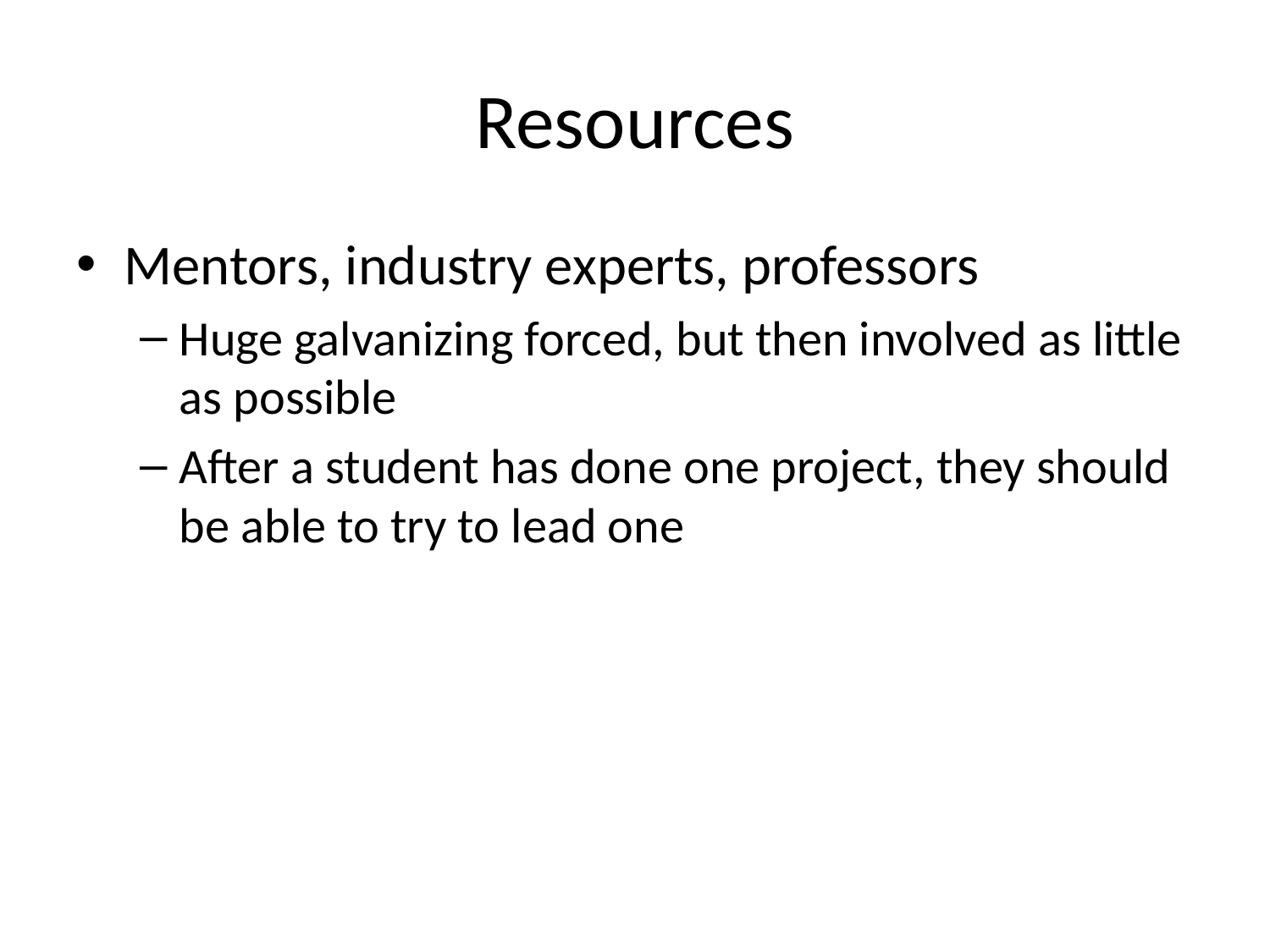

# Resources
Mentors, industry experts, professors
Huge galvanizing forced, but then involved as little as possible
After a student has done one project, they should be able to try to lead one